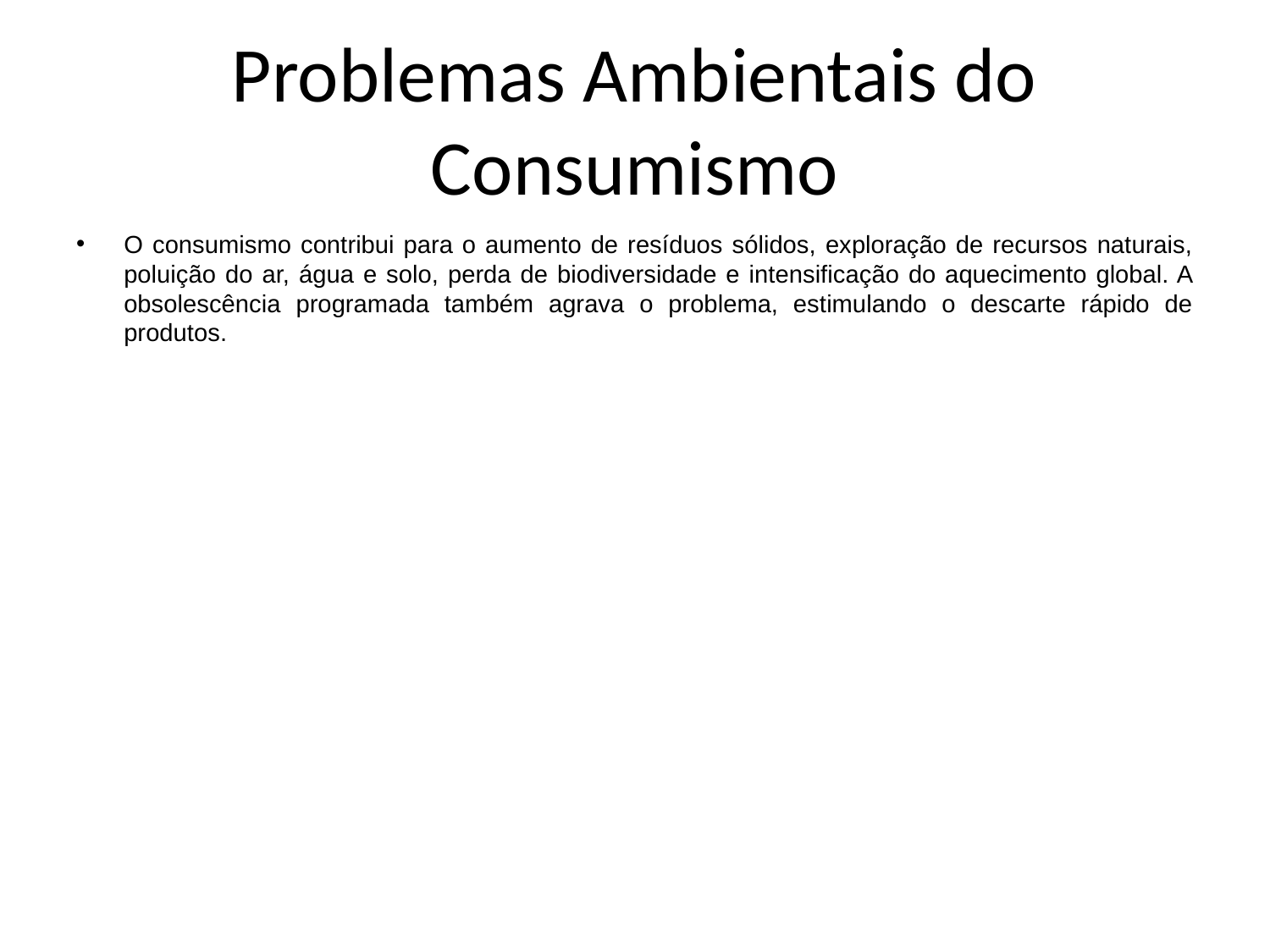

# Problemas Ambientais do Consumismo
O consumismo contribui para o aumento de resíduos sólidos, exploração de recursos naturais, poluição do ar, água e solo, perda de biodiversidade e intensificação do aquecimento global. A obsolescência programada também agrava o problema, estimulando o descarte rápido de produtos.